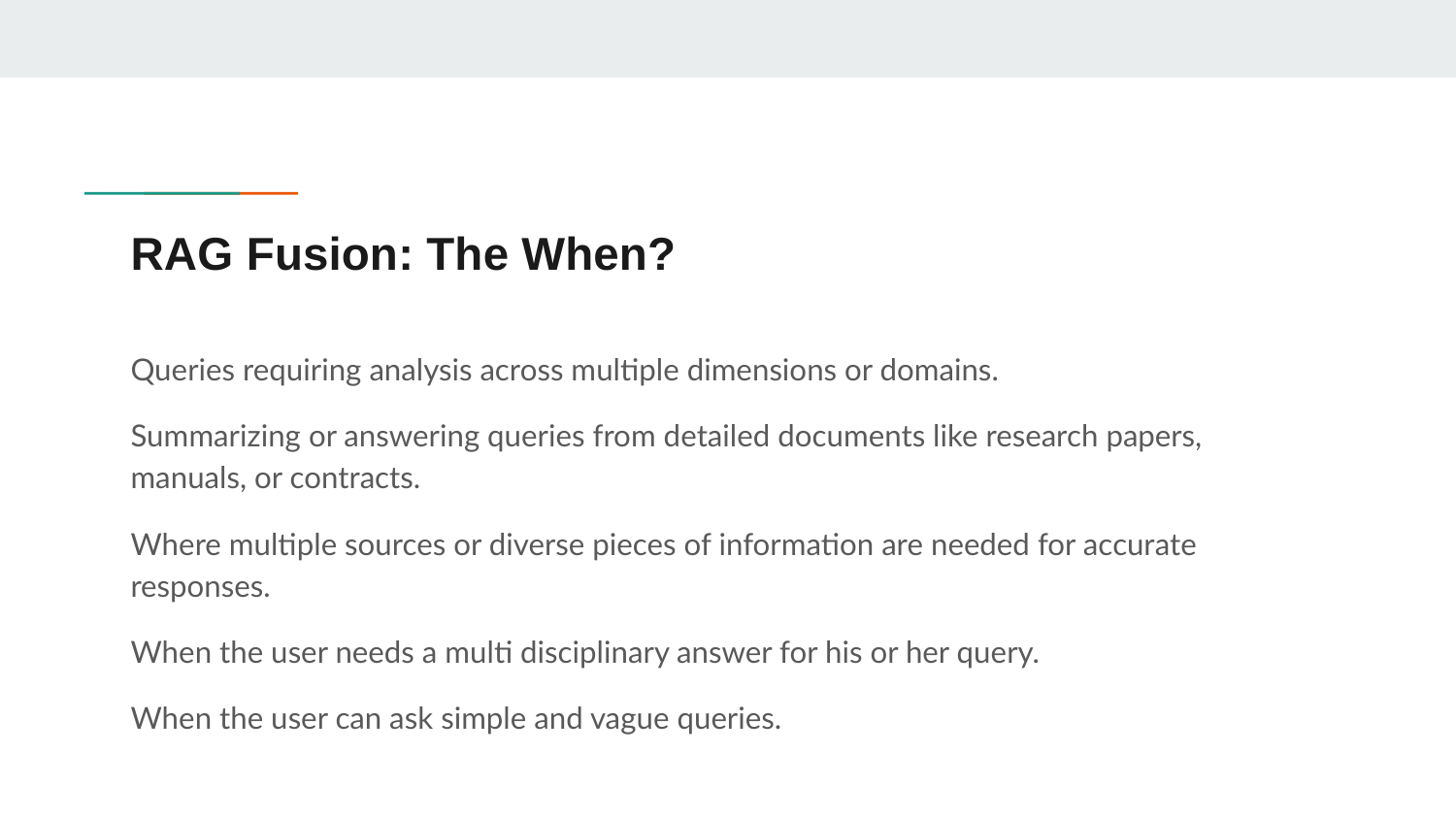

# RAG Fusion: The When?
Queries requiring analysis across multiple dimensions or domains.
Summarizing or answering queries from detailed documents like research papers, manuals, or contracts.
Where multiple sources or diverse pieces of information are needed for accurate responses.
When the user needs a multi disciplinary answer for his or her query.
When the user can ask simple and vague queries.